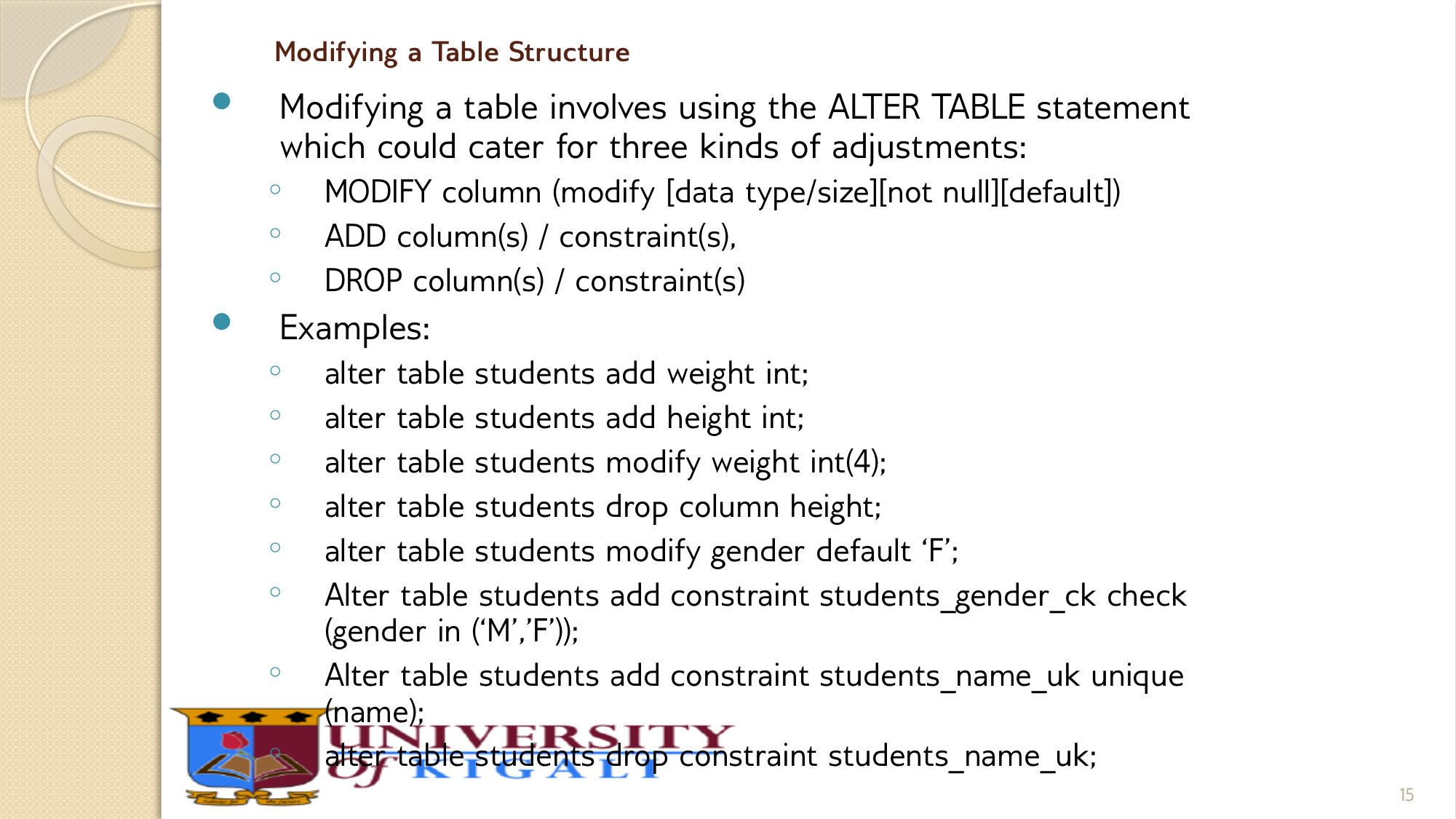

# Modifying a Table Structure
Modifying a table involves using the ALTER TABLE statement which could cater for three kinds of adjustments:
MODIFY column (modify [data type/size][not null][default])
ADD column(s) / constraint(s),
DROP column(s) / constraint(s)
Examples:
alter table students add weight int;
alter table students add height int;
alter table students modify weight int(4);
alter table students drop column height;
alter table students modify gender default ‘F’;
Alter table students add constraint students_gender_ck check (gender in (‘M’,’F’));
Alter table students add constraint students_name_uk unique (name);
alter table students drop constraint students_name_uk;
15